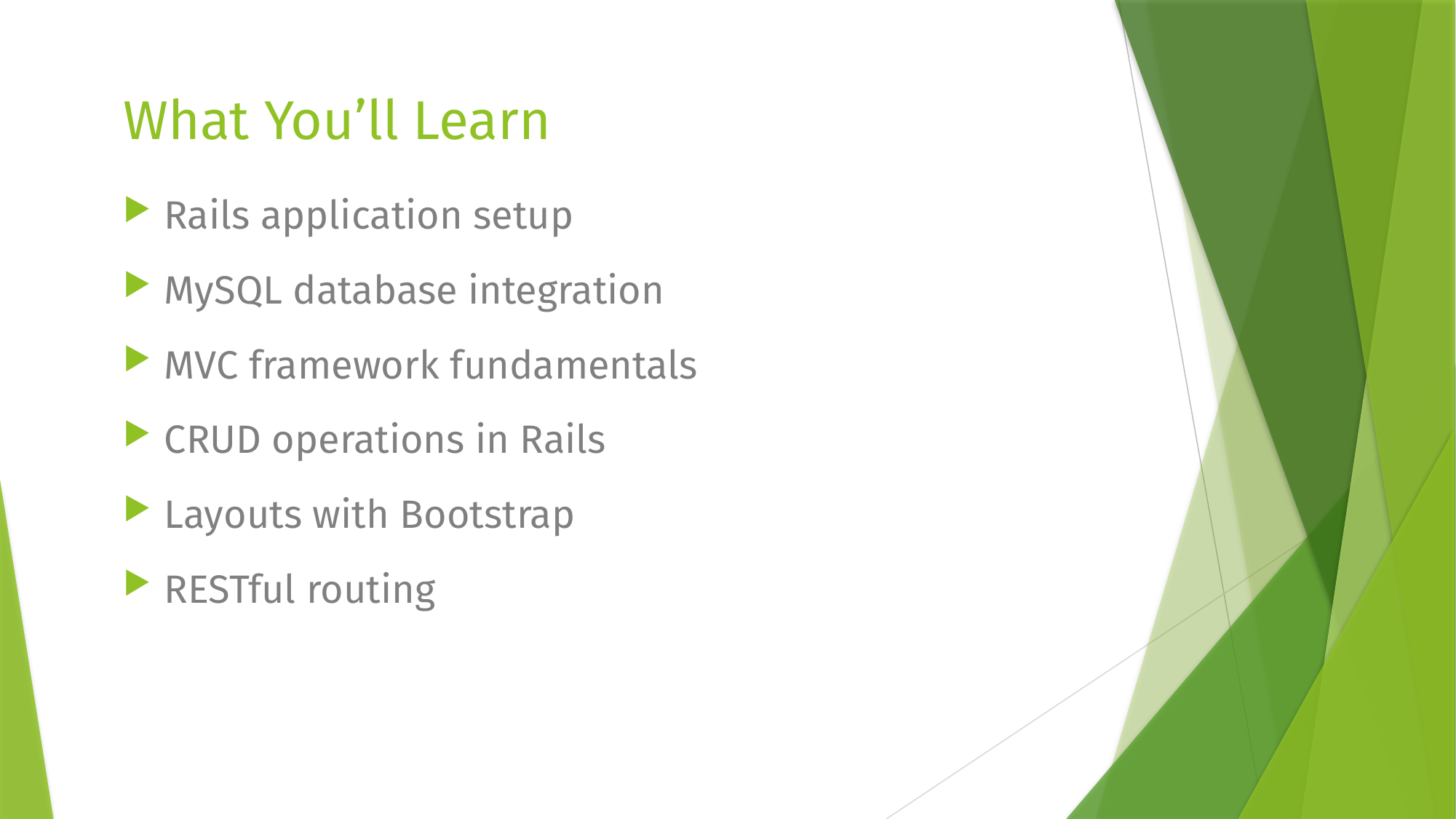

# What You’ll Learn

Rails application setup
MySQL database integration
MVC framework fundamentals
CRUD operations in Rails
Layouts with Bootstrap
RESTful routing